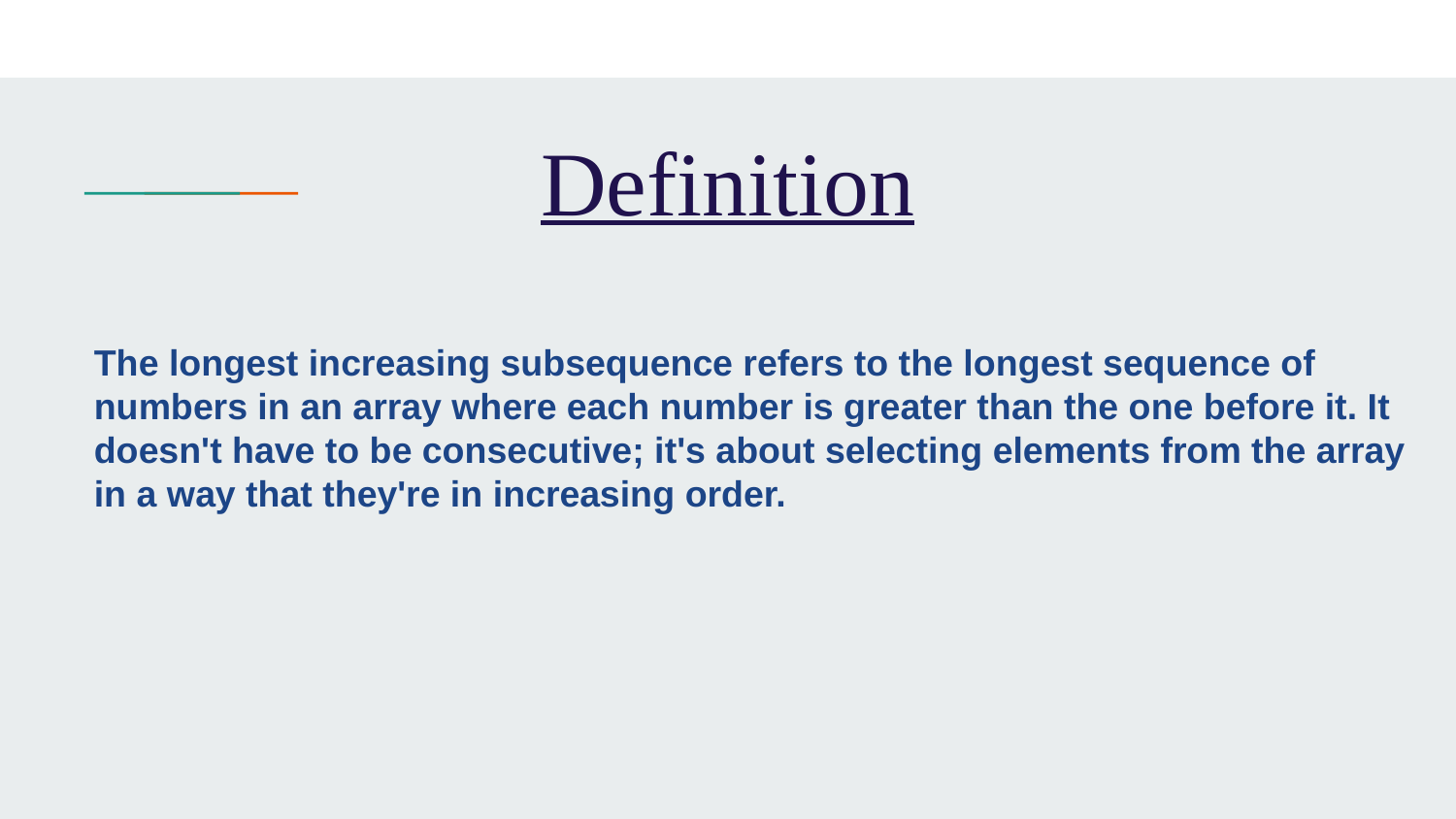

Definition
The longest increasing subsequence refers to the longest sequence of numbers in an array where each number is greater than the one before it. It doesn't have to be consecutive; it's about selecting elements from the array in a way that they're in increasing order.